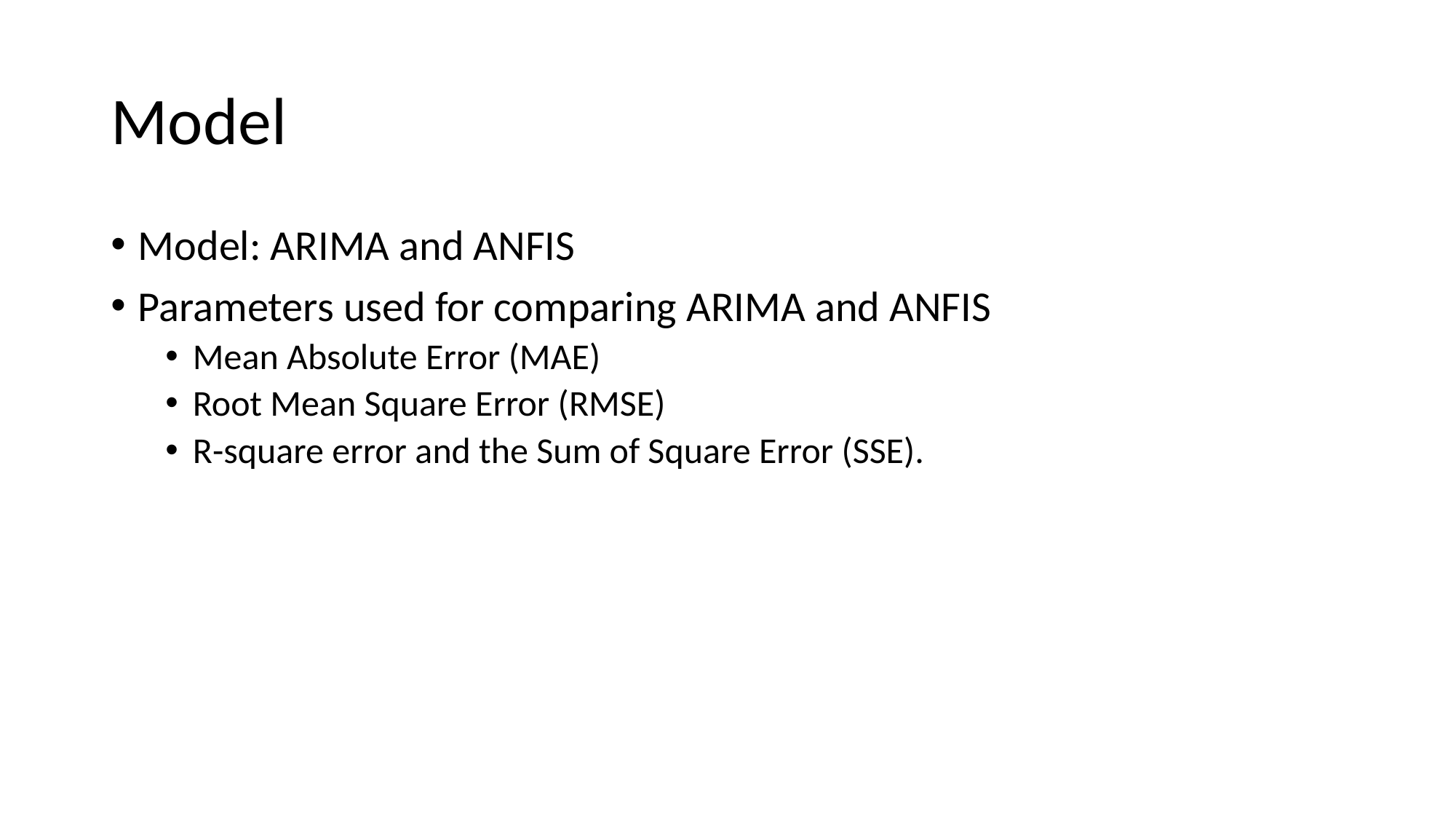

# Model
Model: ARIMA and ANFIS
Parameters used for comparing ARIMA and ANFIS
Mean Absolute Error (MAE)
Root Mean Square Error (RMSE)
R-square error and the Sum of Square Error (SSE).